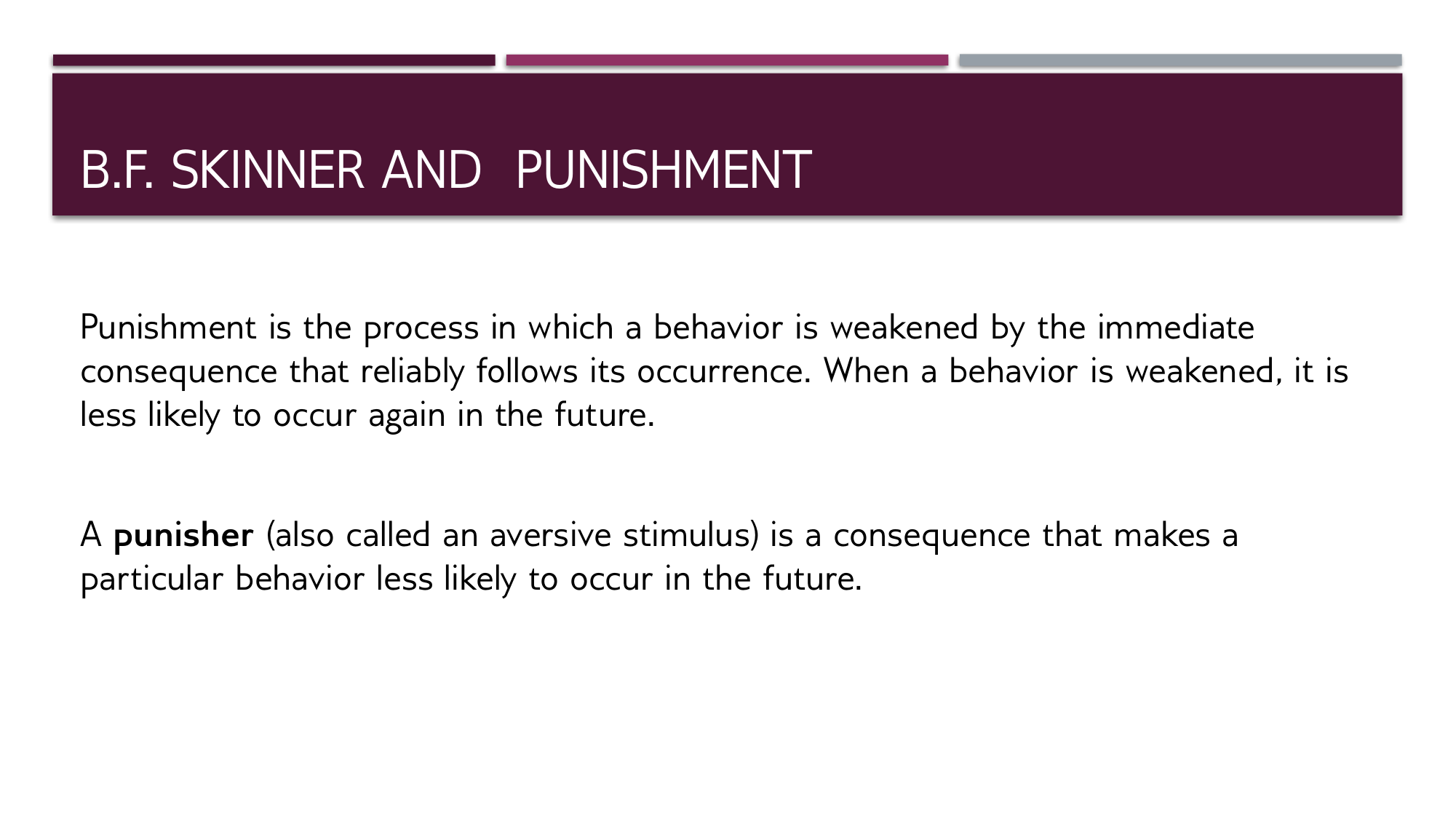

# B.F. Skinner and  Punishment
Punishment is the process in which a behavior is weakened by the immediate consequence that reliably follows its occurrence. When a behavior is weakened, it is less likely to occur again in the future.

A punisher (also called an aversive stimulus) is a consequence that makes a particular behavior less likely to occur in the future.